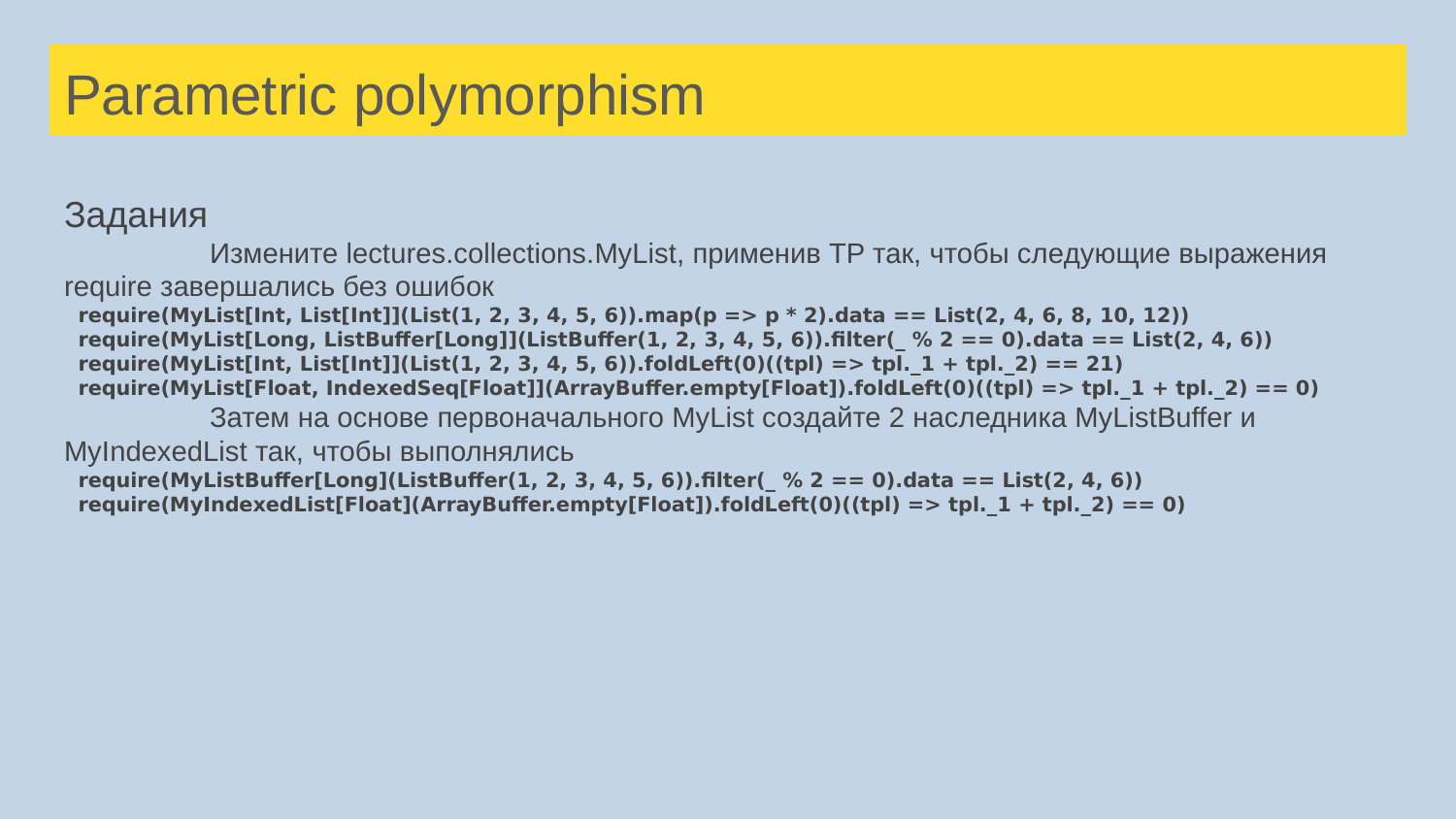

# Parametric polymorphism
Задания
	Измените lectures.collections.MyList, применив TP так, чтобы слeдующие выражения require завершались без ошибок
  require(MyList[Int, List[Int]](List(1, 2, 3, 4, 5, 6)).map(p => p * 2).data == List(2, 4, 6, 8, 10, 12))
  require(MyList[Long, ListBuffer[Long]](ListBuffer(1, 2, 3, 4, 5, 6)).filter(_ % 2 == 0).data == List(2, 4, 6))
  require(MyList[Int, List[Int]](List(1, 2, 3, 4, 5, 6)).foldLeft(0)((tpl) => tpl._1 + tpl._2) == 21)
  require(MyList[Float, IndexedSeq[Float]](ArrayBuffer.empty[Float]).foldLeft(0)((tpl) => tpl._1 + tpl._2) == 0)
	Затем на основе первоначального MyList создайте 2 наследника MyListBuffer и MyIndexedList так, чтобы выполнялись
  require(MyListBuffer[Long](ListBuffer(1, 2, 3, 4, 5, 6)).filter(_ % 2 == 0).data == List(2, 4, 6))
  require(MyIndexedList[Float](ArrayBuffer.empty[Float]).foldLeft(0)((tpl) => tpl._1 + tpl._2) == 0)